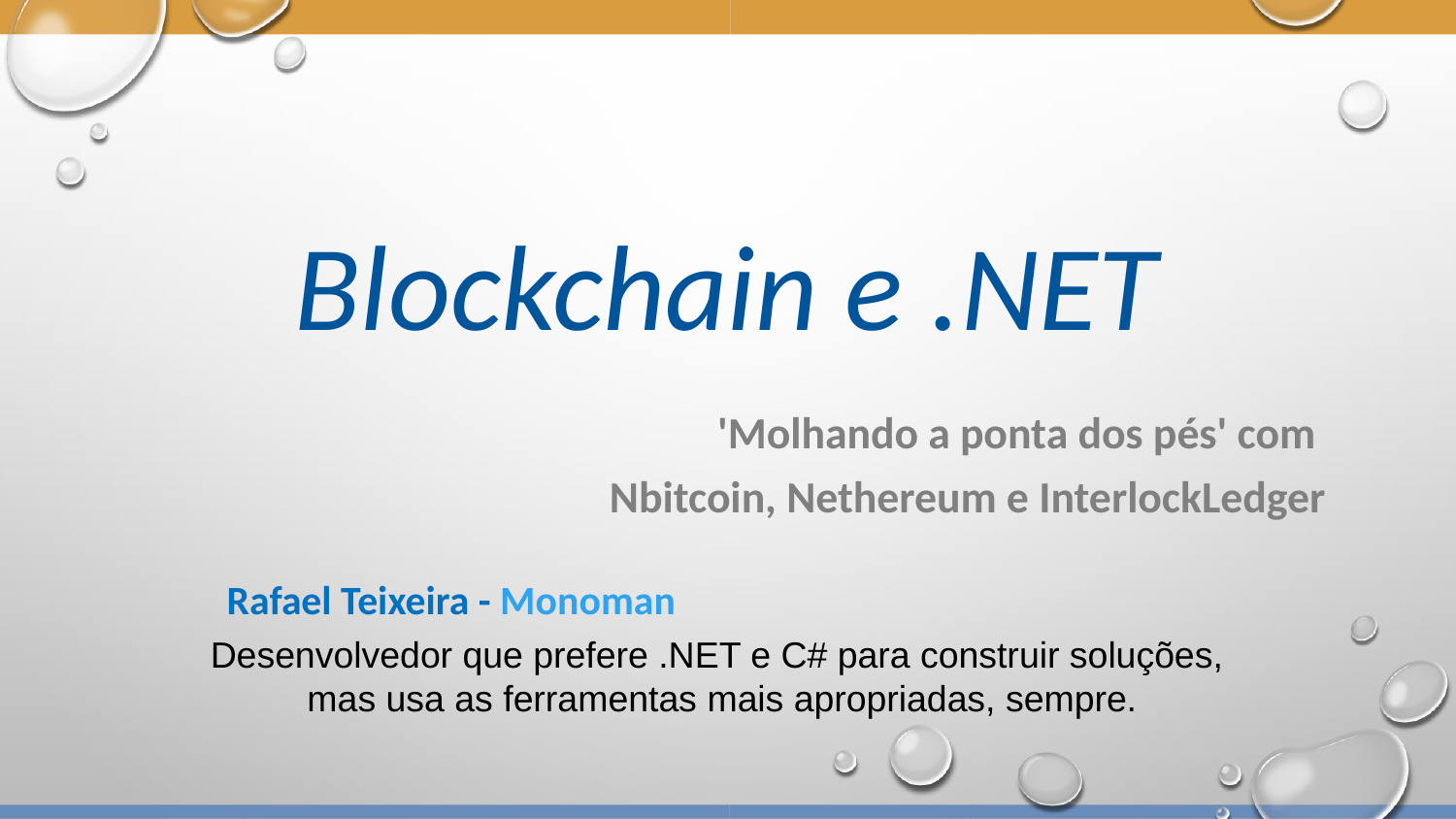

# Blockchain e .NET
'Molhando a ponta dos pés' com
Nbitcoin, Nethereum e InterlockLedger
Rafael Teixeira - Monoman
Desenvolvedor que prefere .NET e C# para construir soluções,
mas usa as ferramentas mais apropriadas, sempre.